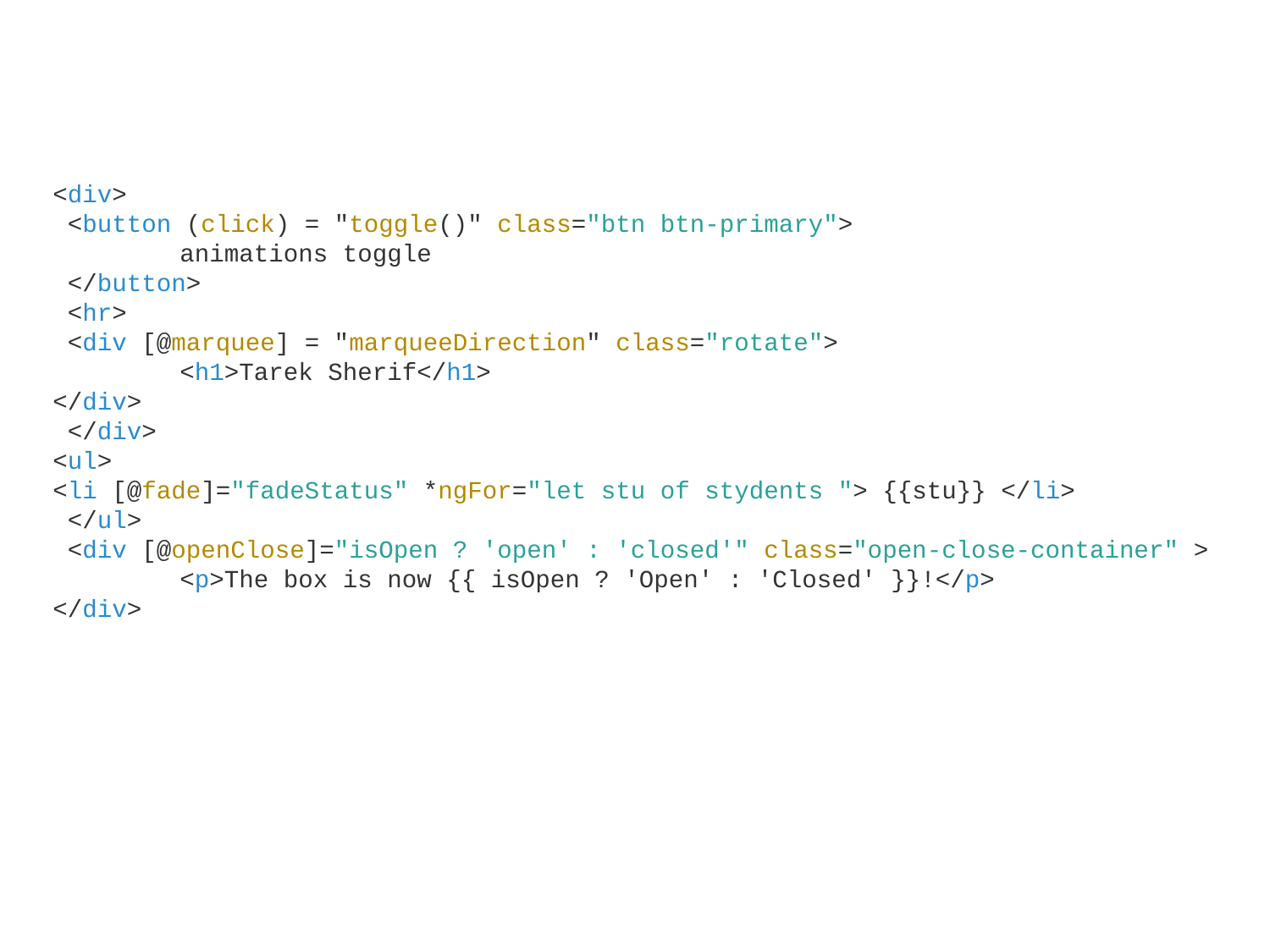

<div>
 <button (click) = "toggle()" class="btn btn-primary">
	animations toggle
 </button>
 <hr>
 <div [@marquee] = "marqueeDirection" class="rotate">
 	<h1>Tarek Sherif</h1>
</div>
 </div>
<ul>
<li [@fade]="fadeStatus" *ngFor="let stu of stydents "> {{stu}} </li>
 </ul>
 <div [@openClose]="isOpen ? 'open' : 'closed'" class="open-close-container" >
 	<p>The box is now {{ isOpen ? 'Open' : 'Closed' }}!</p>
</div>